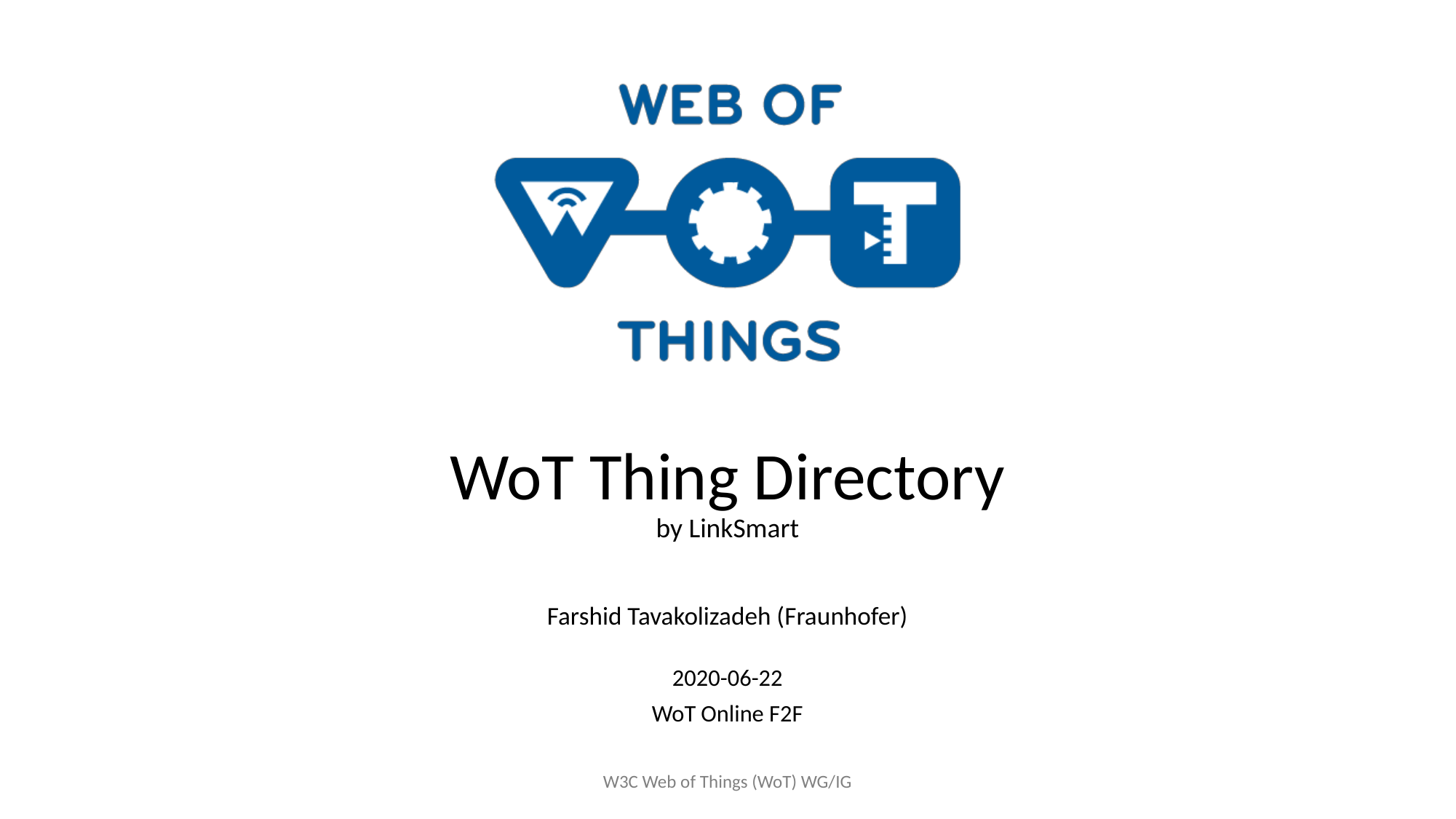

# WoT Thing Directory by LinkSmart
Farshid Tavakolizadeh (Fraunhofer)
2020-06-22
WoT Online F2F
W3C Web of Things (WoT) WG/IG